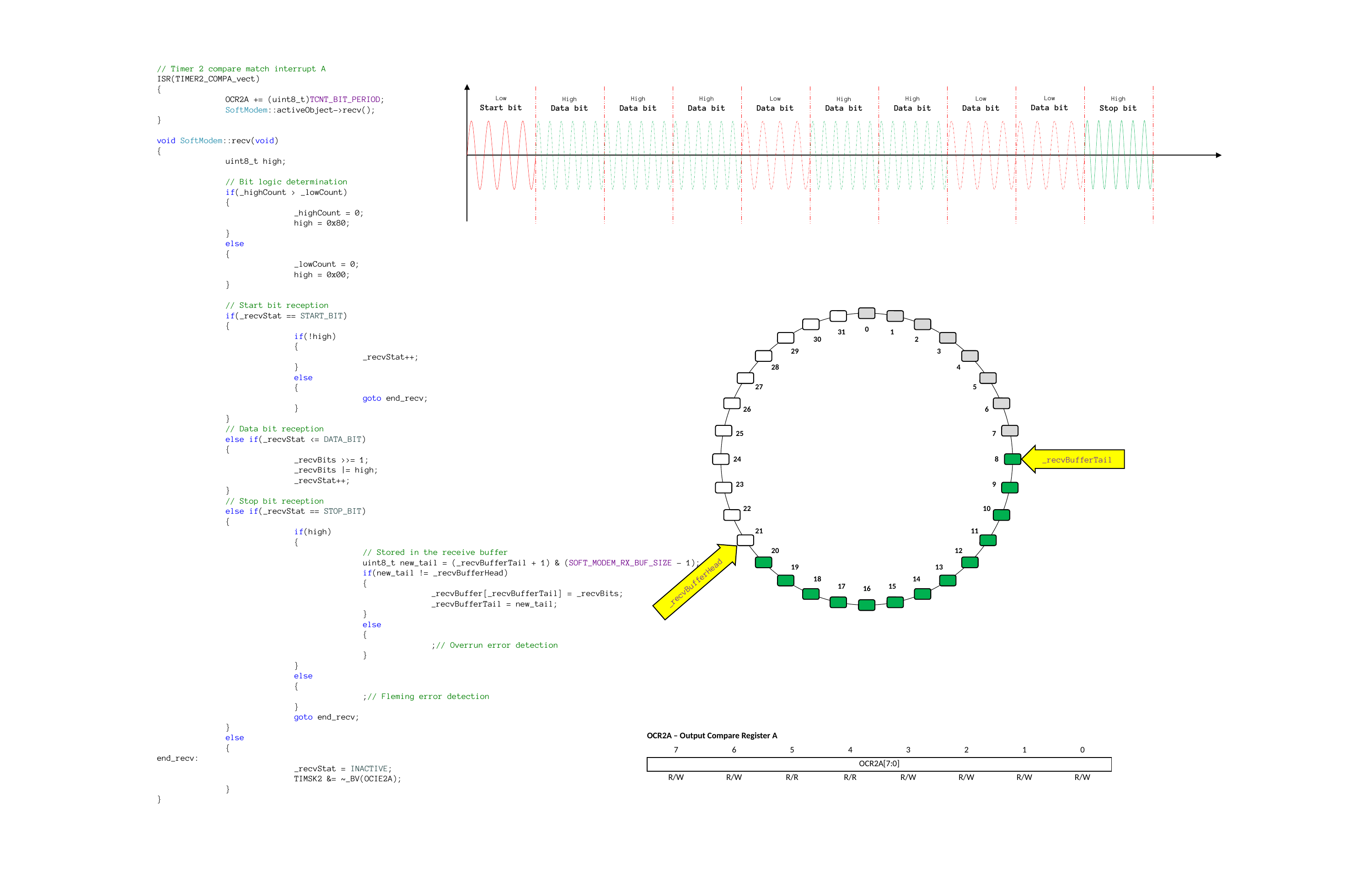

// Timer 2 compare match interrupt A
ISR(TIMER2_COMPA_vect)
{
	OCR2A += (uint8_t)TCNT_BIT_PERIOD;
	SoftModem::activeObject->recv();
}

void SoftModem::recv(void)
{
	uint8_t high;

	// Bit logic determination
	if(_highCount > _lowCount)
	{
		_highCount = 0;
		high = 0x80;
	}
	else
	{
		_lowCount = 0;
		high = 0x00;
	}

	// Start bit reception
	if(_recvStat == START_BIT)
	{
		if(!high)
		{
			_recvStat++;
		}
		else
		{
			goto end_recv;
		}
	}
	// Data bit reception
	else if(_recvStat <= DATA_BIT)
	{
		_recvBits >>= 1;
		_recvBits |= high;
		_recvStat++;
	}
	// Stop bit reception
	else if(_recvStat == STOP_BIT)
	{
		if(high)
		{
			// Stored in the receive buffer
			uint8_t new_tail = (_recvBufferTail + 1) & (SOFT_MODEM_RX_BUF_SIZE - 1);
			if(new_tail != _recvBufferHead)
			{
				_recvBuffer[_recvBufferTail] = _recvBits;
				_recvBufferTail = new_tail;
			}
			else
			{
				;// Overrun error detection
			}
		}
		else
		{
			;// Fleming error detection
		}
		goto end_recv;
	}
	else
	{
end_recv:
		_recvStat = INACTIVE;
		TIMSK2 &= ~_BV(OCIE2A);
	}
}
Low
Start bit
Low
Data bit
Low
Data bit
Low
Data bit
High
Data bit
High
Data bit
High
Stop bit
High
Data bit
High
Data bit
High
Data bit

0
1
2
3
4
5
6
7
8
9
10
11
12
13
14
15
16
17
18
19
20
21
22
23
24
25
26
27
28
29
30
31
_recvBufferTail
_recvBufferHead
| OCR2A – Output Compare Register A |  |  |  |  |  |  |  |
| --- | --- | --- | --- | --- | --- | --- | --- |
| 7 | 6 | 5 | 4 | 3 | 2 | 1 | 0 |
| OCR2A[7:0] |  |  |  |  |  |  |  |
| R/W | R/W | R/R | R/R | R/W | R/W | R/W | R/W |